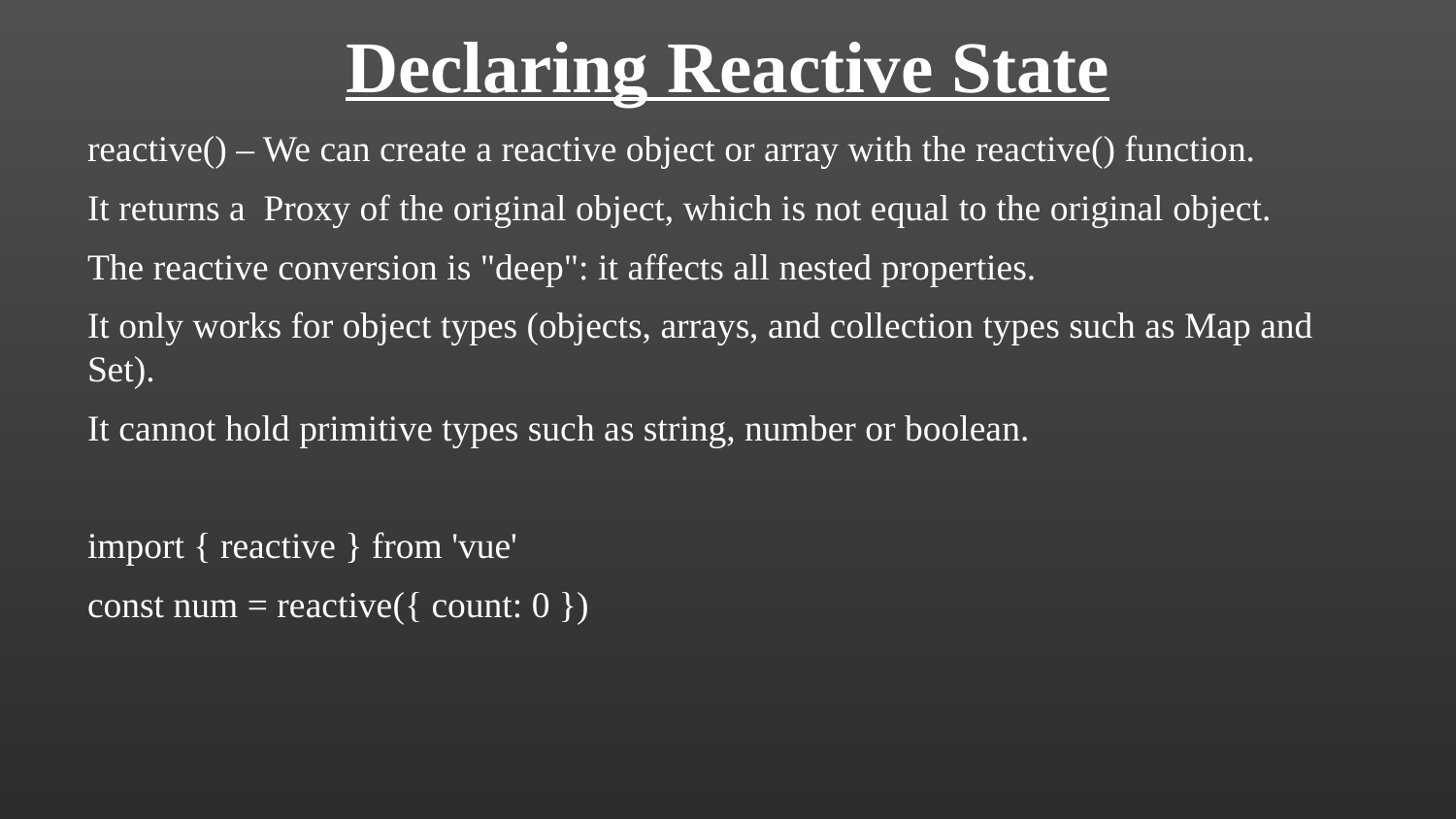

Declaring Reactive State
reactive() – We can create a reactive object or array with the reactive() function.
It returns a  Proxy of the original object, which is not equal to the original object.
The reactive conversion is "deep": it affects all nested properties.
It only works for object types (objects, arrays, and collection types such as Map and Set).
It cannot hold primitive types such as string, number or boolean.

import { reactive } from 'vue'
const num = reactive({ count: 0 })